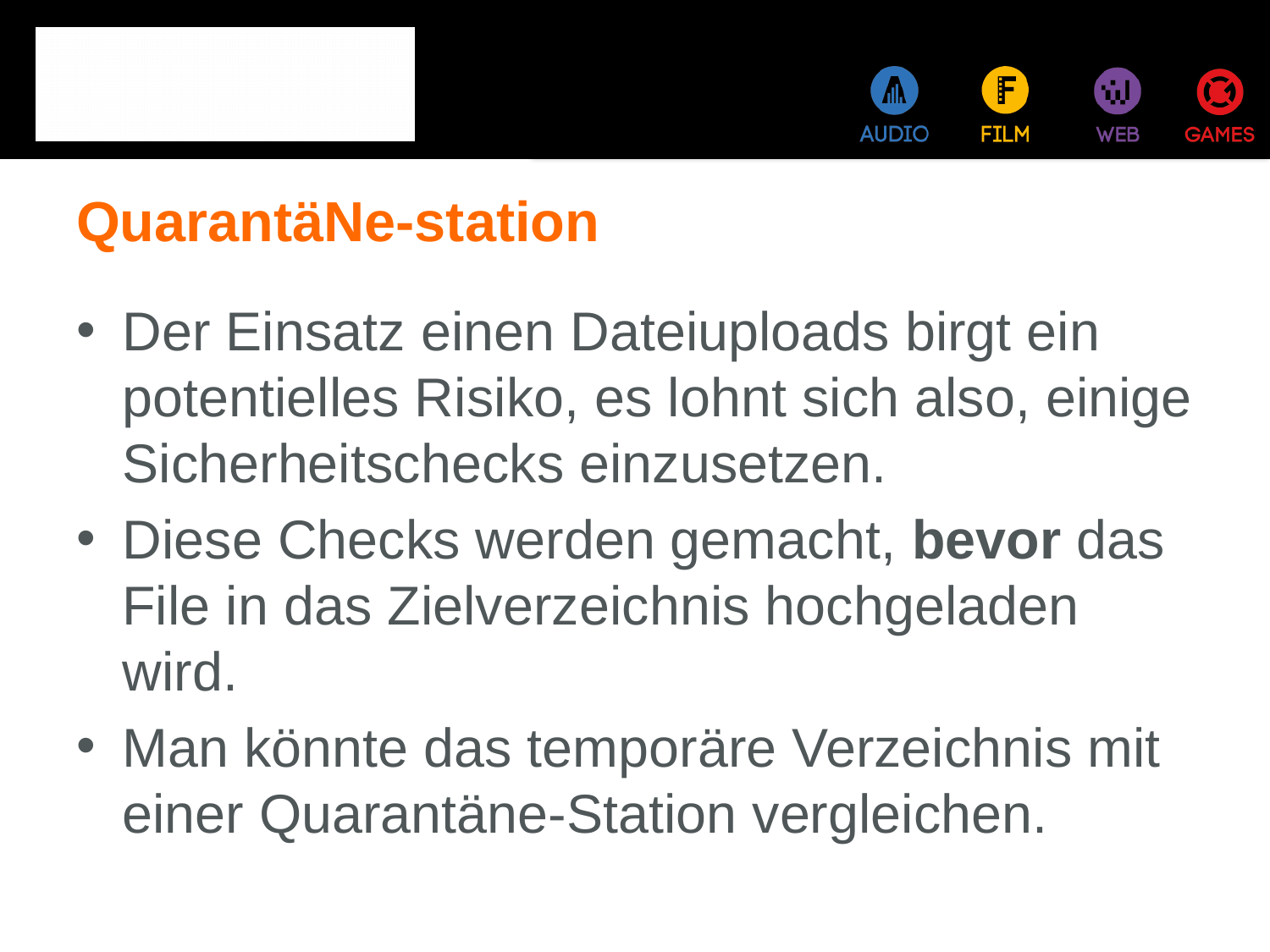

# QuarantäNe-station
Der Einsatz einen Dateiuploads birgt ein potentielles Risiko, es lohnt sich also, einige Sicherheitschecks einzusetzen.
Diese Checks werden gemacht, bevor das File in das Zielverzeichnis hochgeladen wird.
Man könnte das temporäre Verzeichnis mit einer Quarantäne-Station vergleichen.